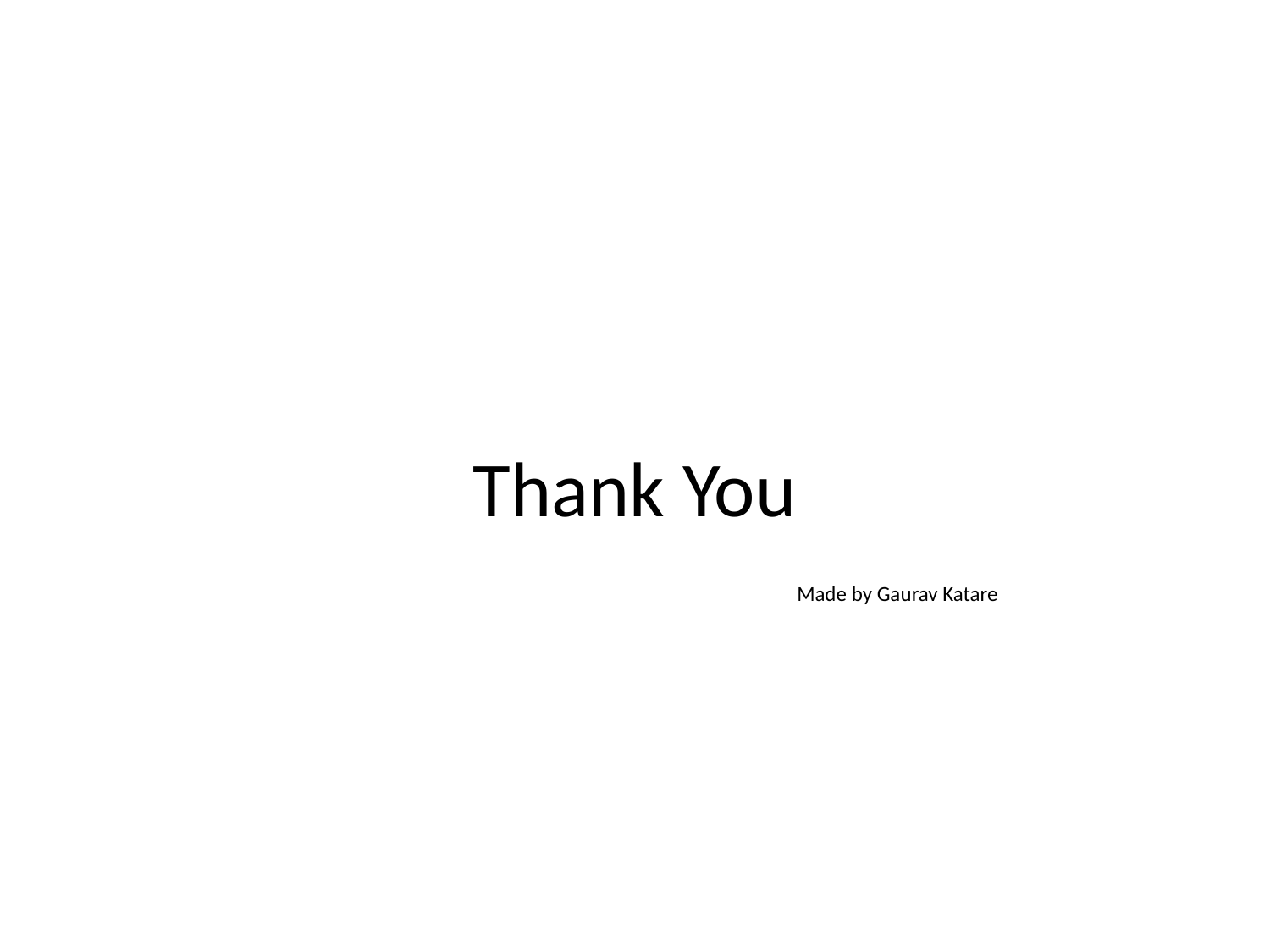

Made by Gaurav Katare
# Thank You